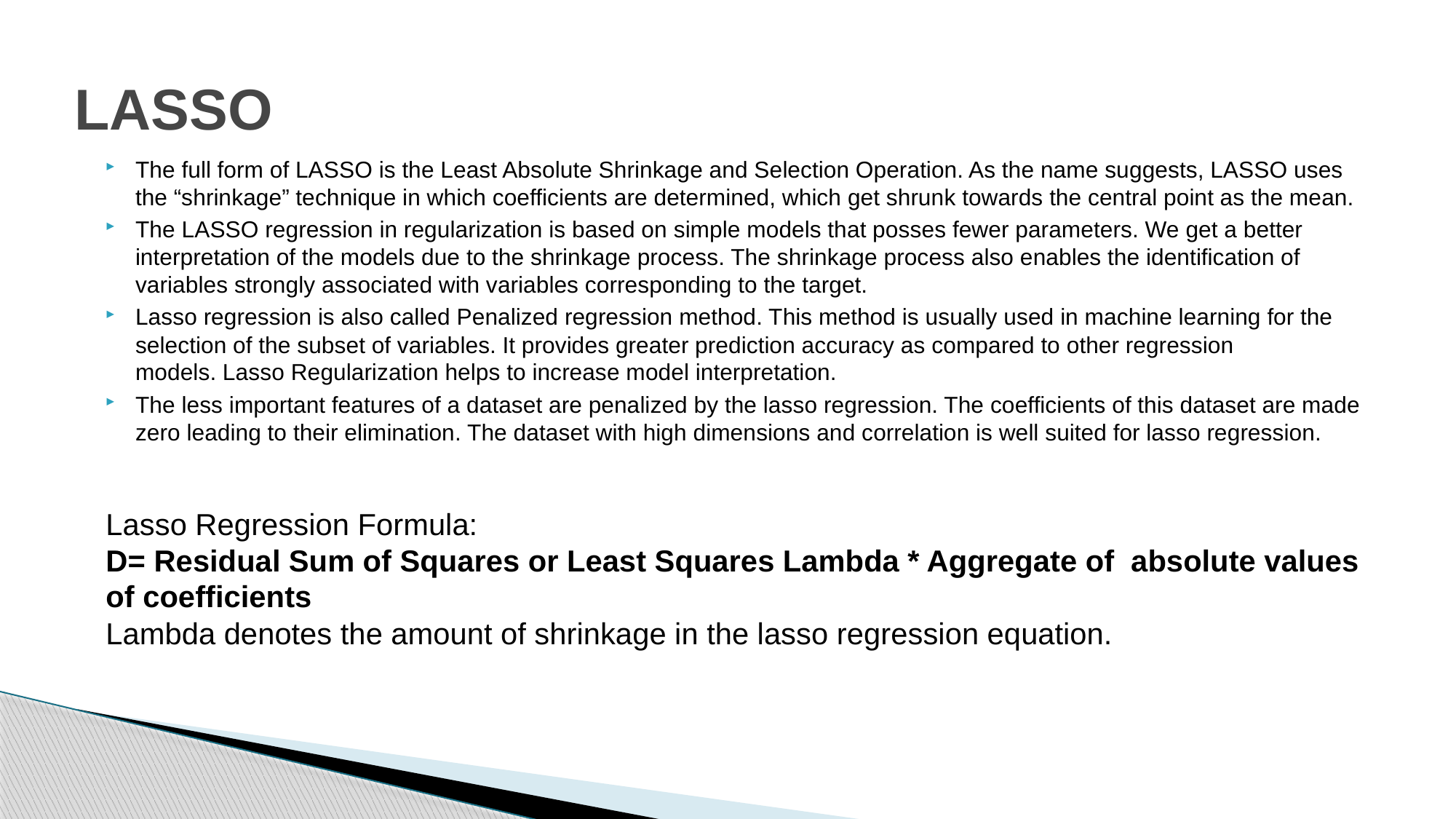

# LASSO
The full form of LASSO is the Least Absolute Shrinkage and Selection Operation. As the name suggests, LASSO uses the “shrinkage” technique in which coefficients are determined, which get shrunk towards the central point as the mean.
The LASSO regression in regularization is based on simple models that posses fewer parameters. We get a better interpretation of the models due to the shrinkage process. The shrinkage process also enables the identification of variables strongly associated with variables corresponding to the target.
Lasso regression is also called Penalized regression method. This method is usually used in machine learning for the selection of the subset of variables. It provides greater prediction accuracy as compared to other regression models. Lasso Regularization helps to increase model interpretation.
The less important features of a dataset are penalized by the lasso regression. The coefficients of this dataset are made zero leading to their elimination. The dataset with high dimensions and correlation is well suited for lasso regression.

Lasso Regression Formula:
D= Residual Sum of Squares or Least Squares Lambda * Aggregate of  absolute values of coefficients
Lambda denotes the amount of shrinkage in the lasso regression equation.